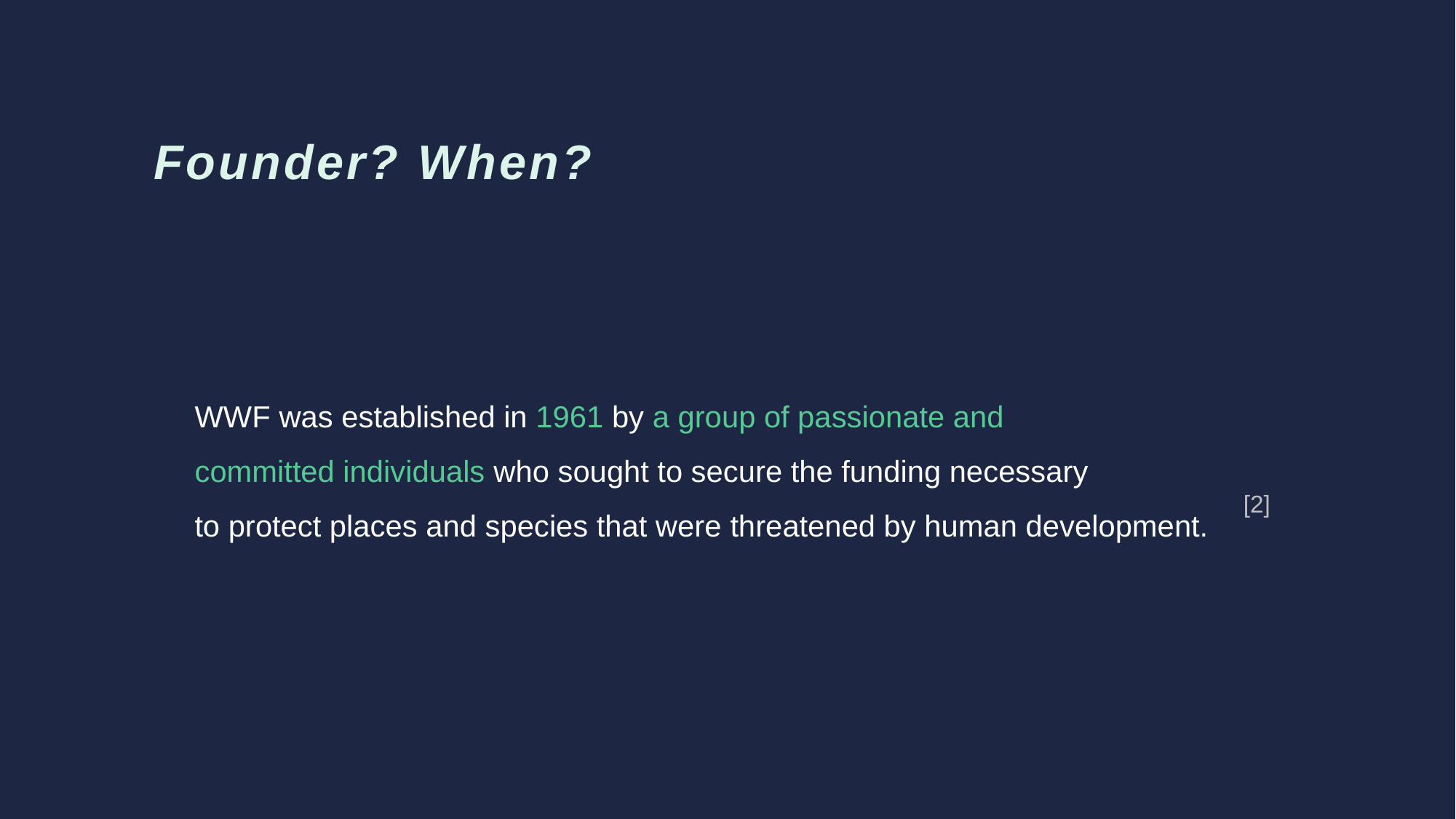

Founder? When?
WWF was established in 1961 by a group of passionate and
committed individuals who sought to secure the funding necessary
to protect places and species that were threatened by human development.
[2]